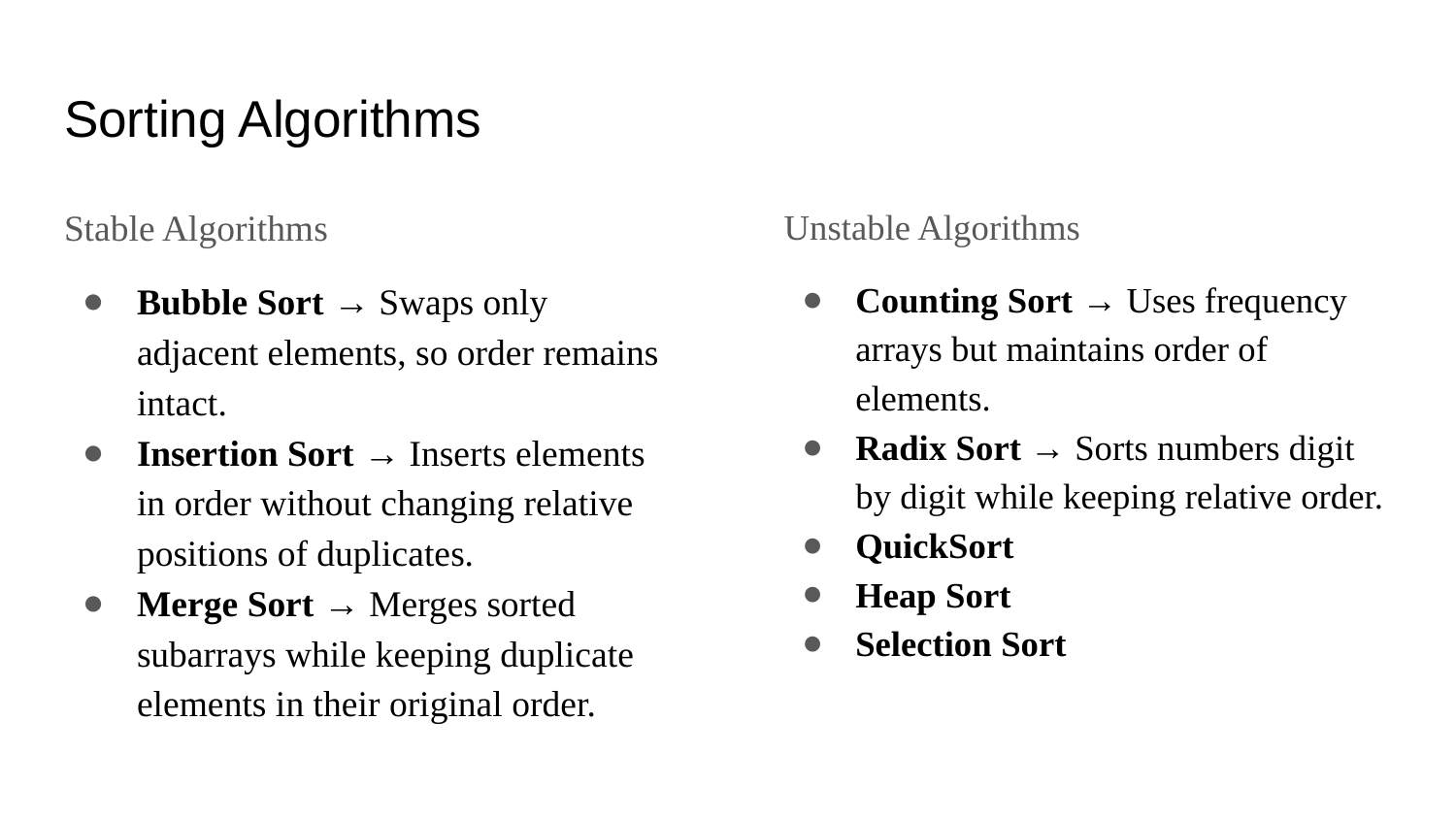

# Sorting Algorithms
Stable Algorithms
Bubble Sort → Swaps only adjacent elements, so order remains intact.
Insertion Sort → Inserts elements in order without changing relative positions of duplicates.
Merge Sort → Merges sorted subarrays while keeping duplicate elements in their original order.
Unstable Algorithms
Counting Sort → Uses frequency arrays but maintains order of elements.
Radix Sort → Sorts numbers digit by digit while keeping relative order.
QuickSort
Heap Sort
Selection Sort